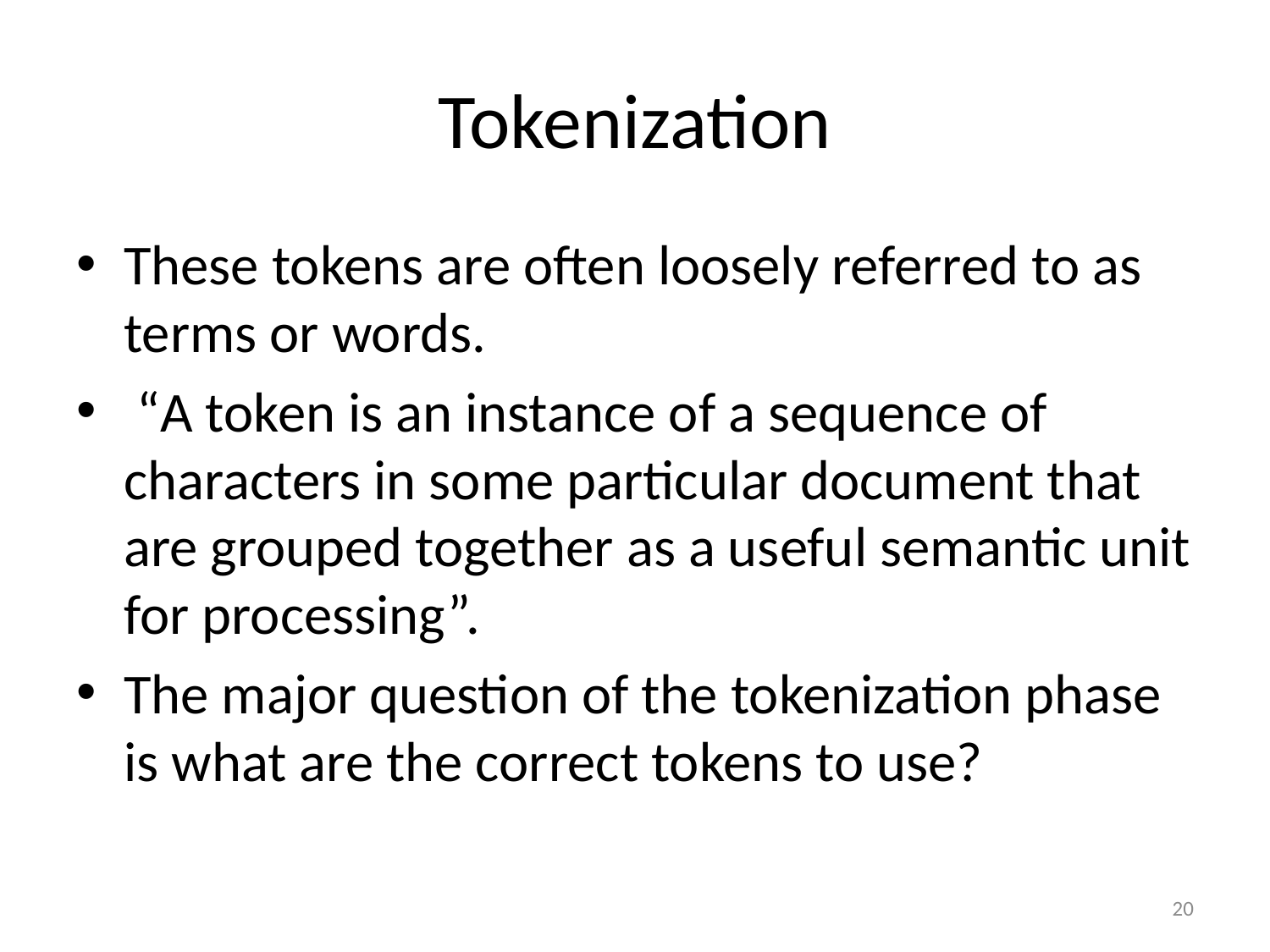

# Tokenization
These tokens are often loosely referred to as terms or words.
 “A token is an instance of a sequence of characters in some particular document that are grouped together as a useful semantic unit for processing”.
The major question of the tokenization phase is what are the correct tokens to use?

20